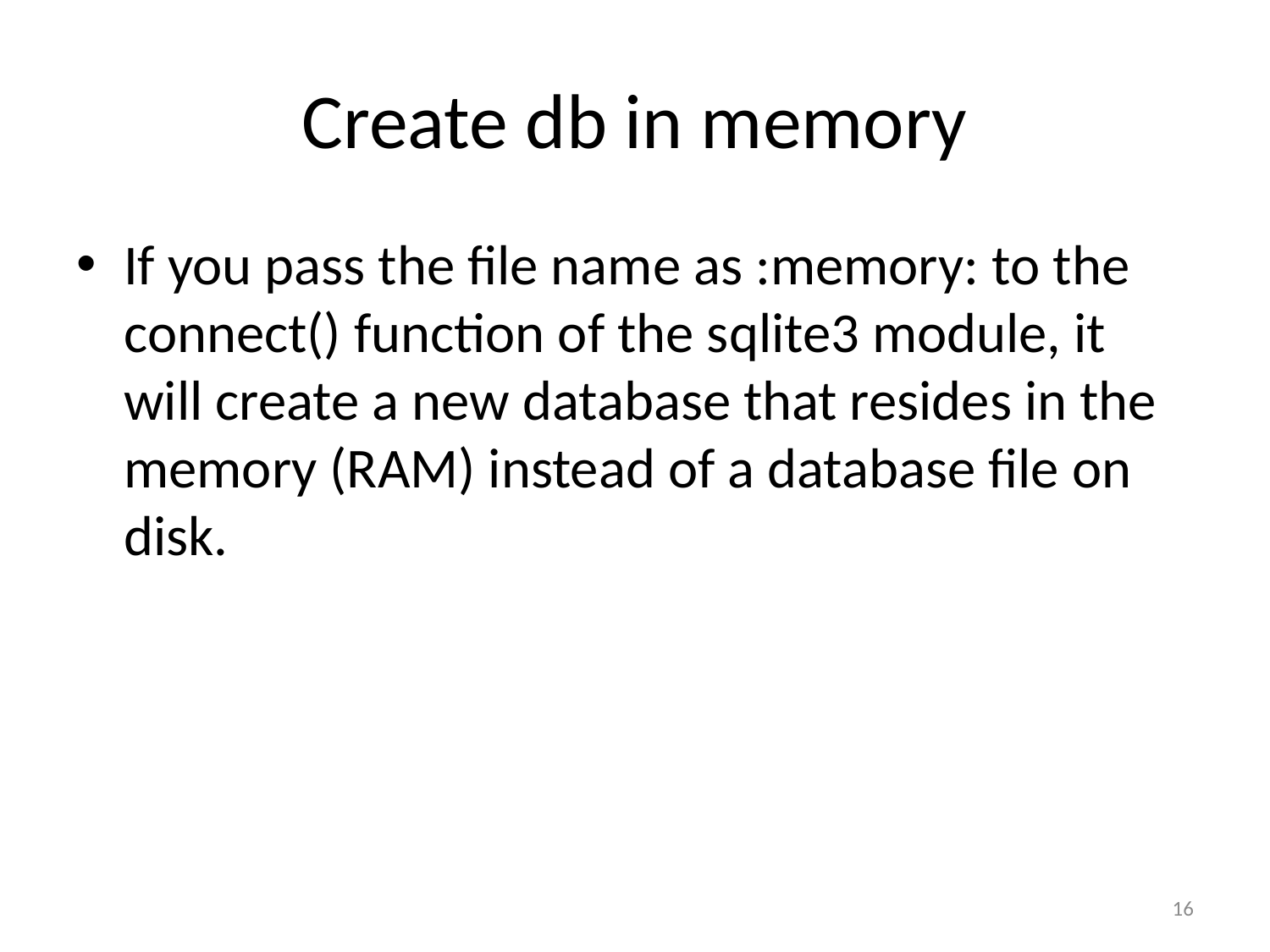

# Create db in memory
If you pass the file name as :memory: to the connect() function of the sqlite3 module, it will create a new database that resides in the memory (RAM) instead of a database file on disk.
16